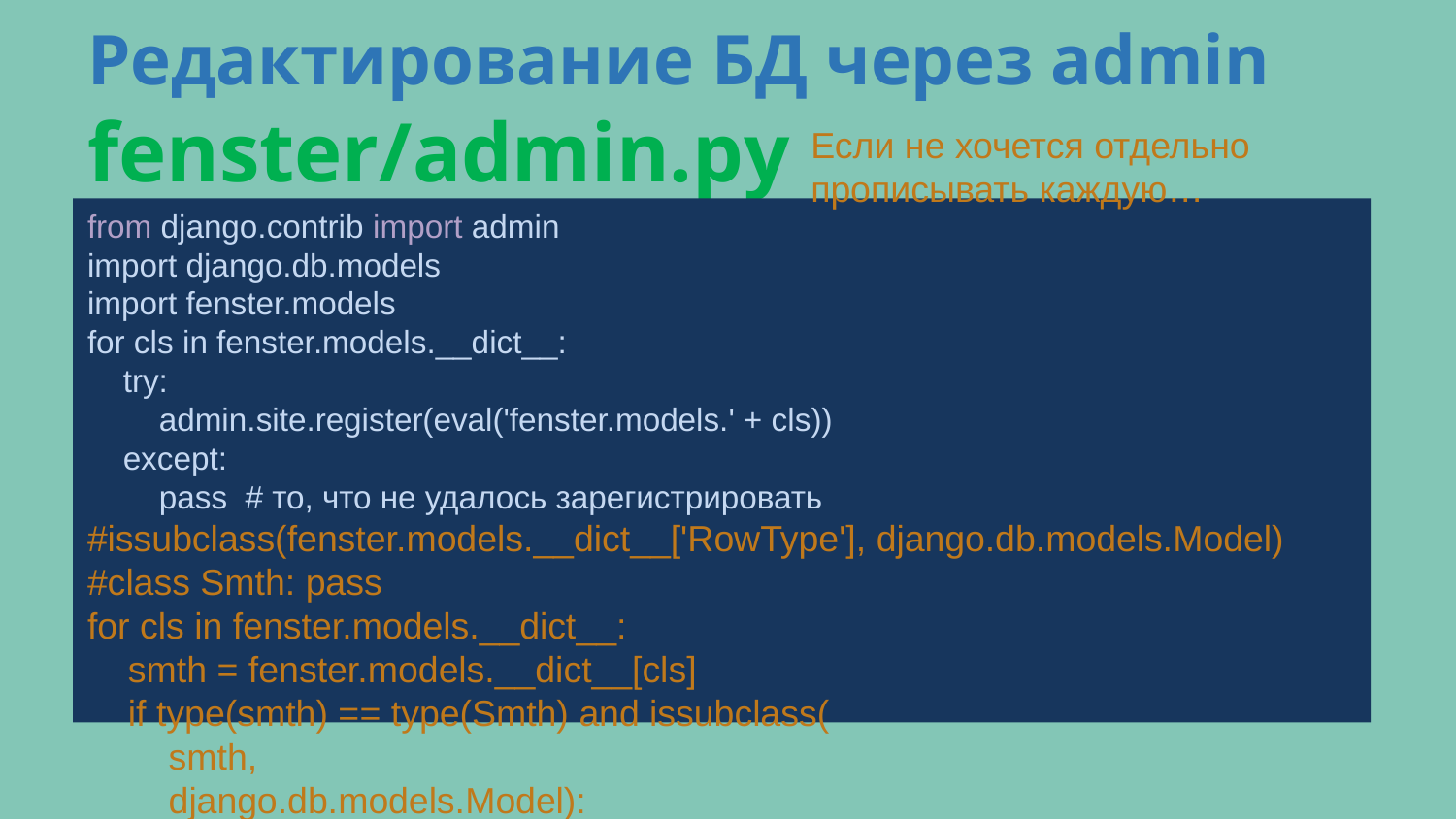

Редактирование БД через admin
fenster/admin.py
Если не хочется отдельно прописывать каждую…
from django.contrib import admin
import django.db.models
import fenster.models
for cls in fenster.models.__dict__:
    try:
        admin.site.register(eval('fenster.models.' + cls))
    except:
        pass  # то, что не удалось зарегистрировать
#issubclass(fenster.models.__dict__['RowType'], django.db.models.Model)
#class Smth: pass
for cls in fenster.models.__dict__:
    smth = fenster.models.__dict__[cls]
    if type(smth) == type(Smth) and issubclass(
        smth,
        django.db.models.Model):
        admin.site.register(smth.__class__)